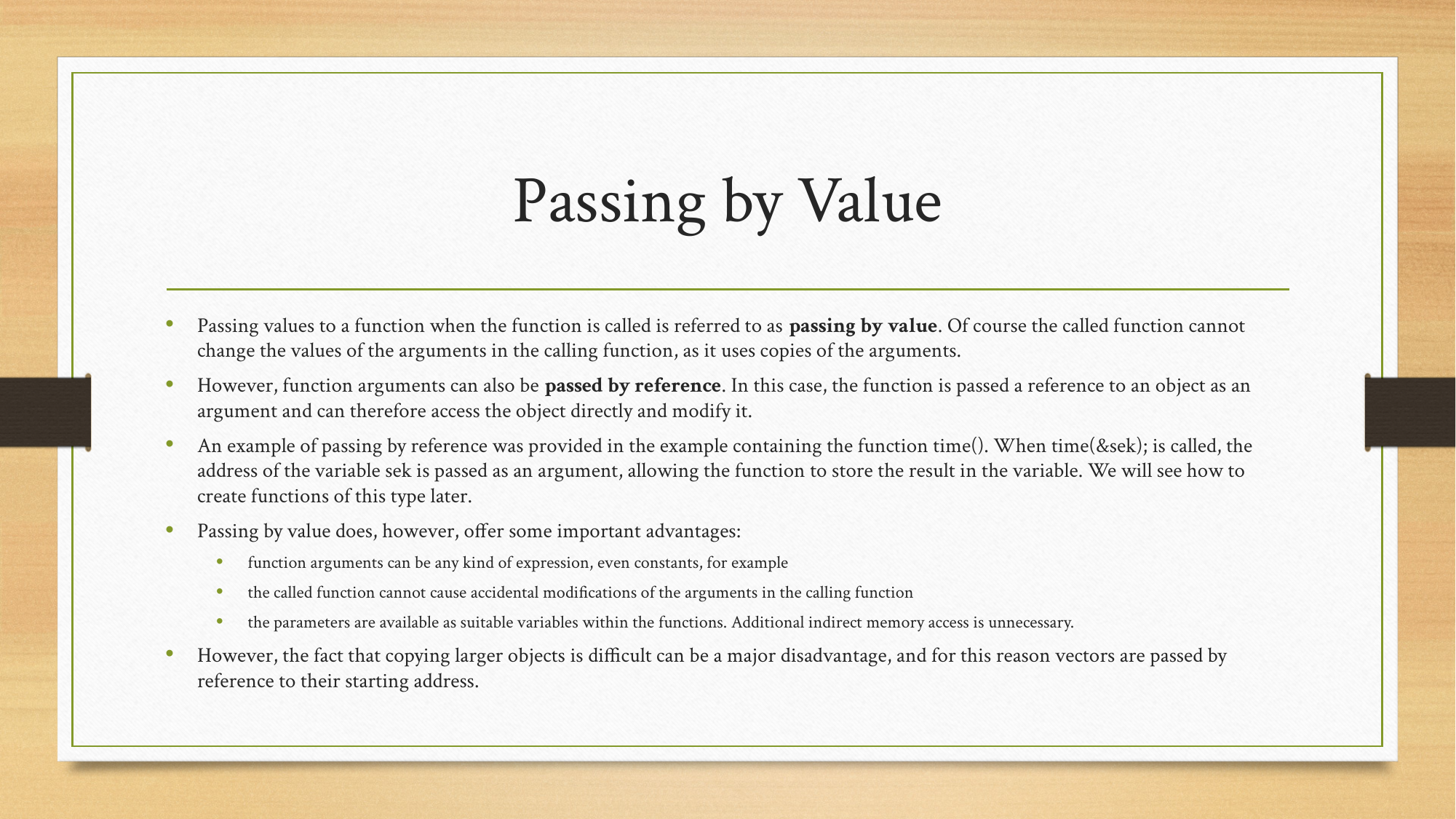

# Passing by Value
Passing values to a function when the function is called is referred to as passing by value. Of course the called function cannot change the values of the arguments in the calling function, as it uses copies of the arguments.
However, function arguments can also be passed by reference. In this case, the function is passed a reference to an object as an argument and can therefore access the object directly and modify it.
An example of passing by reference was provided in the example containing the function time(). When time(&sek); is called, the address of the variable sek is passed as an argument, allowing the function to store the result in the variable. We will see how to create functions of this type later.
Passing by value does, however, offer some important advantages:
function arguments can be any kind of expression, even constants, for example
the called function cannot cause accidental modifications of the arguments in the calling function
the parameters are available as suitable variables within the functions. Additional indirect memory access is unnecessary.
However, the fact that copying larger objects is difficult can be a major disadvantage, and for this reason vectors are passed by reference to their starting address.